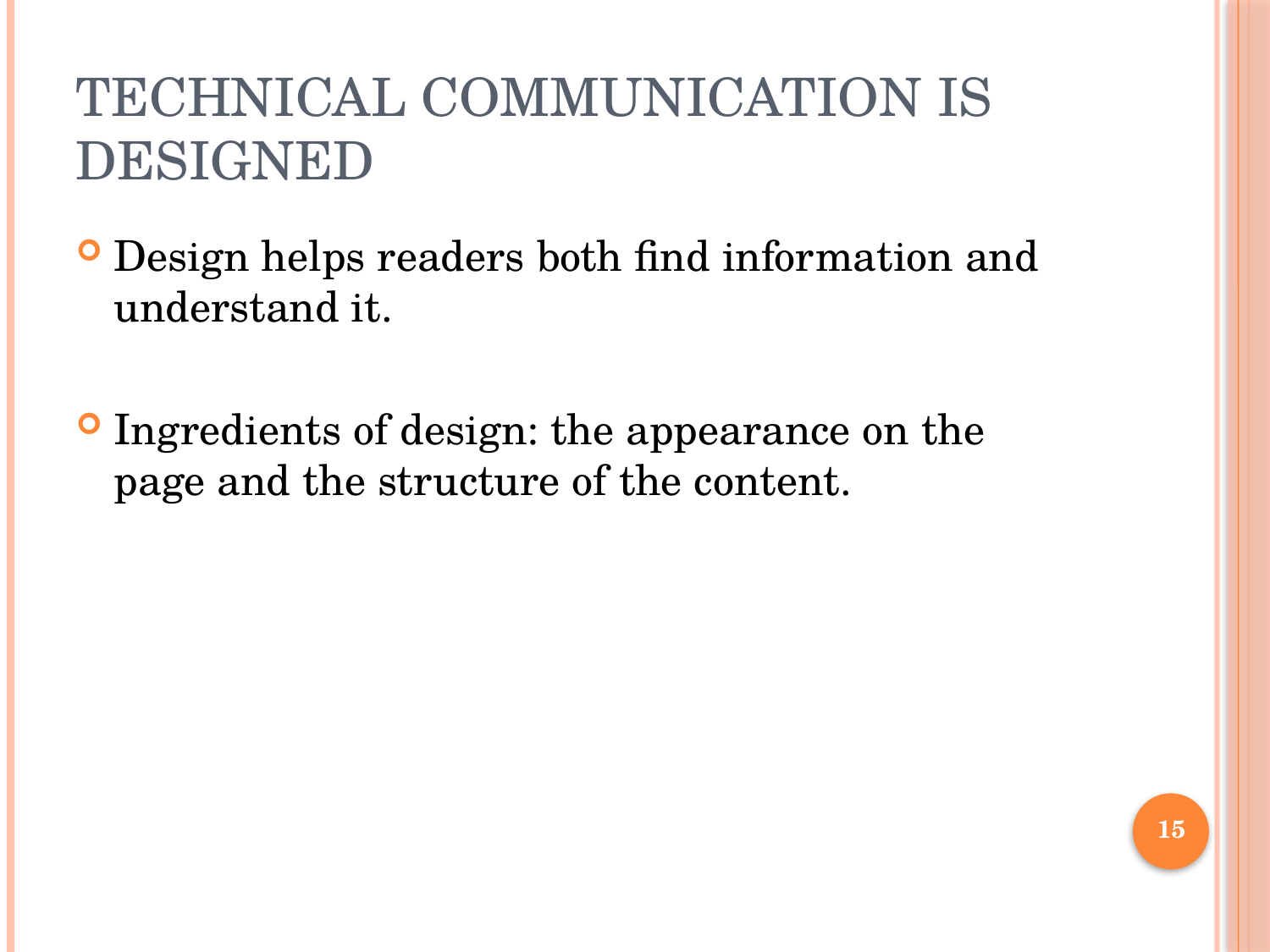

# Technical Communication Is Designed
Design helps readers both find information and understand it.

Ingredients of design: the appearance on the page and the structure of the content.
15